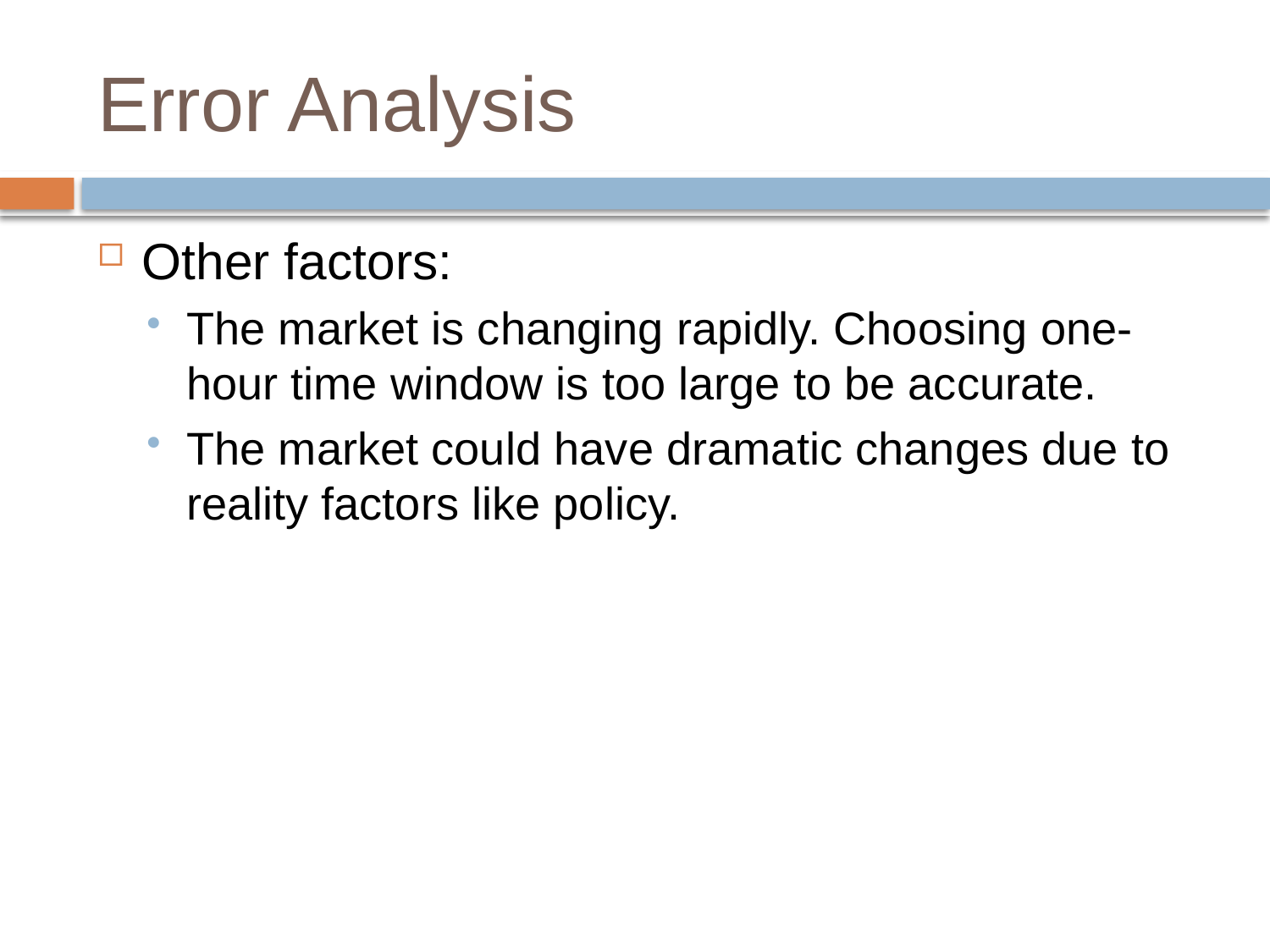

# Error Analysis
Other factors:
The market is changing rapidly. Choosing one-hour time window is too large to be accurate.
The market could have dramatic changes due to reality factors like policy.